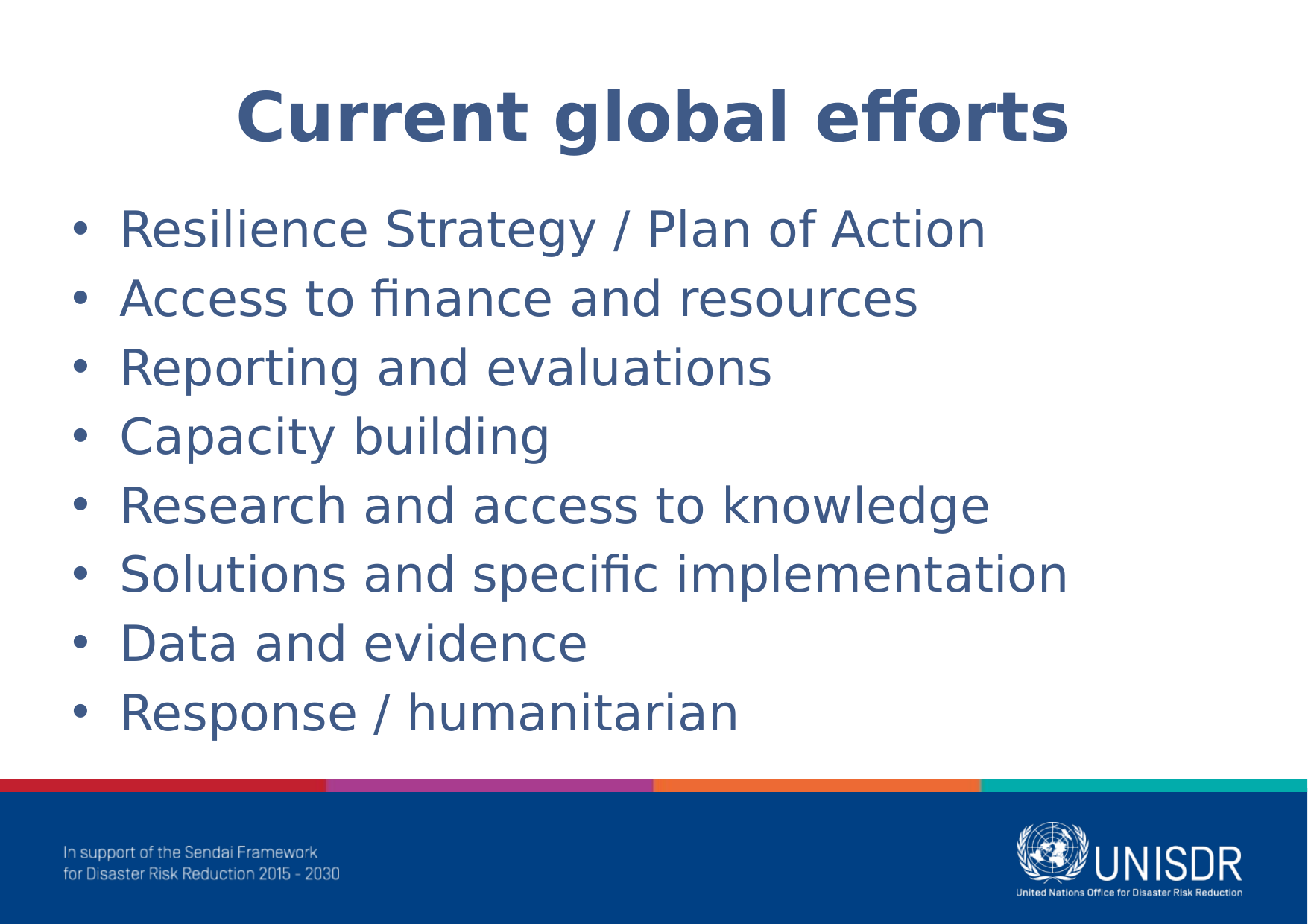

# Current global efforts
Resilience Strategy / Plan of Action
Access to finance and resources
Reporting and evaluations
Capacity building
Research and access to knowledge
Solutions and specific implementation
Data and evidence
Response / humanitarian